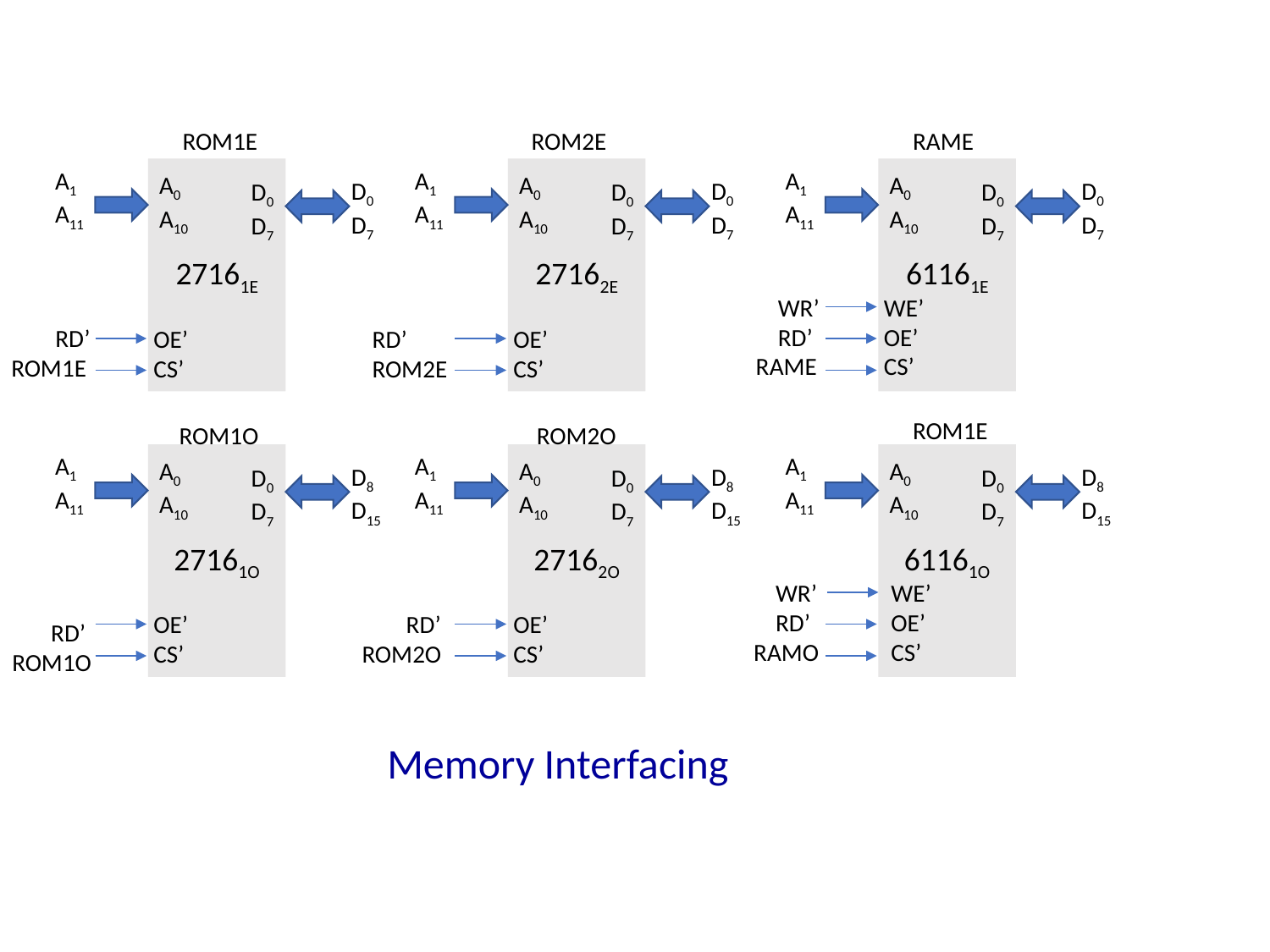

ROM1E

ROM2E

RAME
A1
A11
27161E
A1
A11
27162E
A1
A11
61161E
A0
A10
A0
A10
A0
A10
D0
D7
D0
D7
D0
D7
D0
D7
D0
D7
D0
D7

    WR’
    RD’
RAME
WE’
OE’
CS’
        RD’
ROM1E
RD’
ROM2E
OE’
CS’
OE’
CS’

ROM1E

ROM1O

ROM2O
A1
A11
27161O
A1
A11
27162O
A1
A11
61161O
A0
A10
A0
A10
A0
A10
D8
D15
D8
D15
D8
D15
D0
D7
D0
D7
D0
D7

    WR’
    RD’
RAMO
WE’
OE’
CS’
        RD’
ROM2O
OE’
CS’
OE’
CS’
       RD’
ROM1O
Memory Interfacing